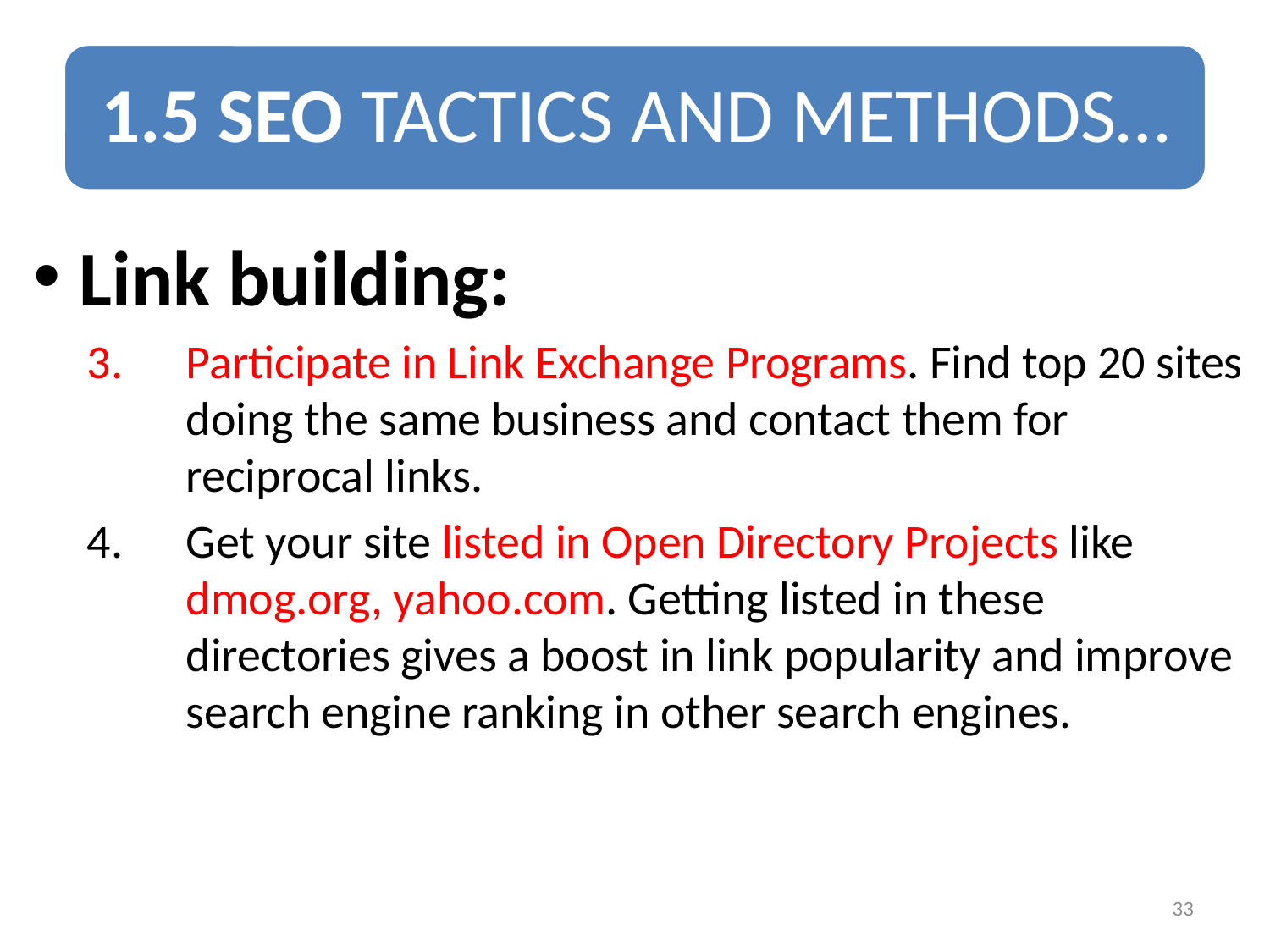

1.5 SEO TACTICS AND METHODS…
Link building:
Participate in Link Exchange Programs. Find top 20 sites doing the same business and contact them for reciprocal links.
Get your site listed in Open Directory Projects like dmog.org, yahoo.com. Getting listed in these directories gives a boost in link popularity and improve search engine ranking in other search engines.
33